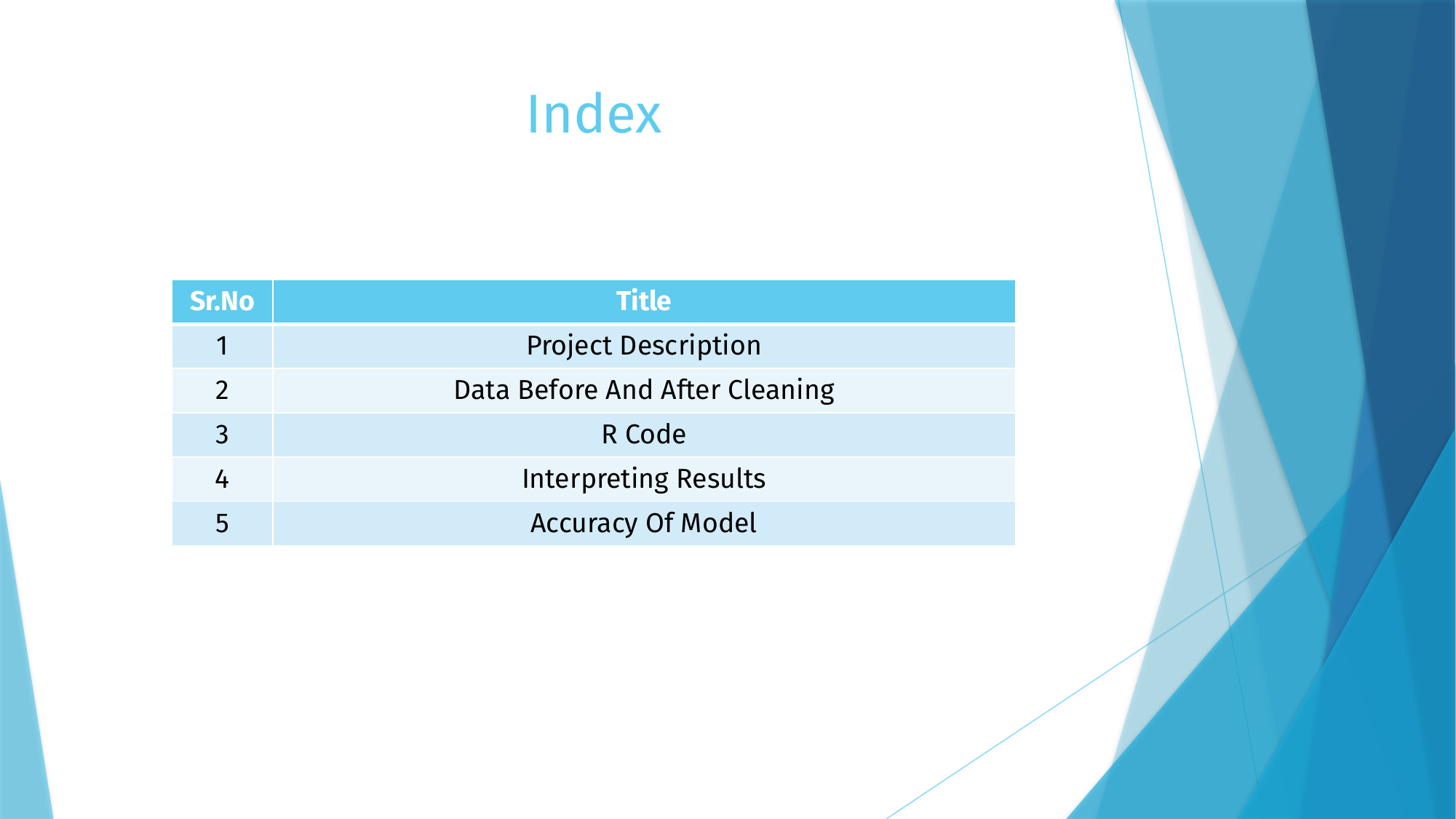

# Index
| Sr.No | Title |
| --- | --- |
| 1 | Project Description |
| 2 | Data Before And After Cleaning |
| 3 | R Code |
| 4 | Interpreting Results |
| 5 | Accuracy Of Model |